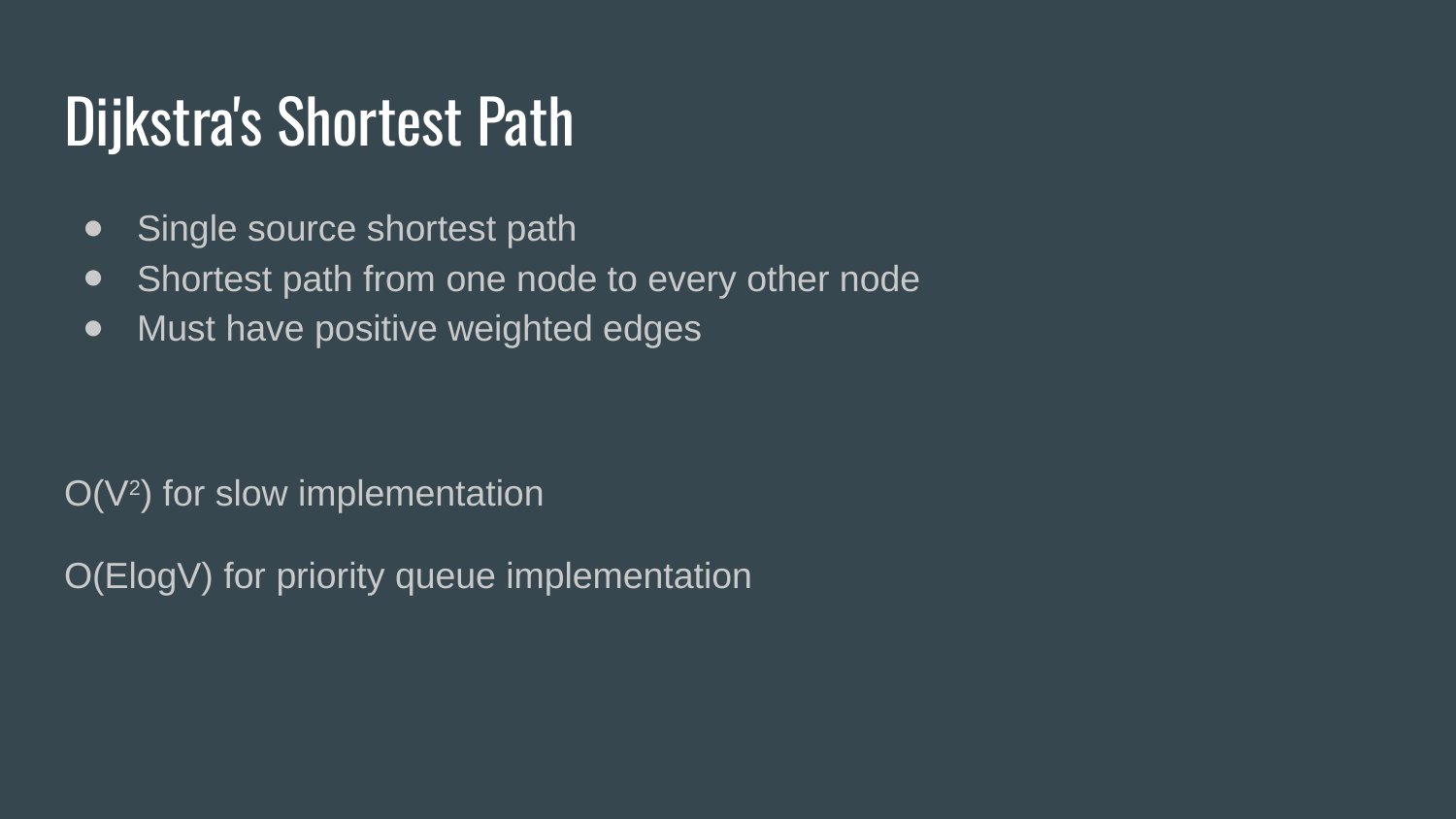

# Dijkstra's Shortest Path
Single source shortest path
Shortest path from one node to every other node
Must have positive weighted edges

O(V2) for slow implementation
O(ElogV) for priority queue implementation